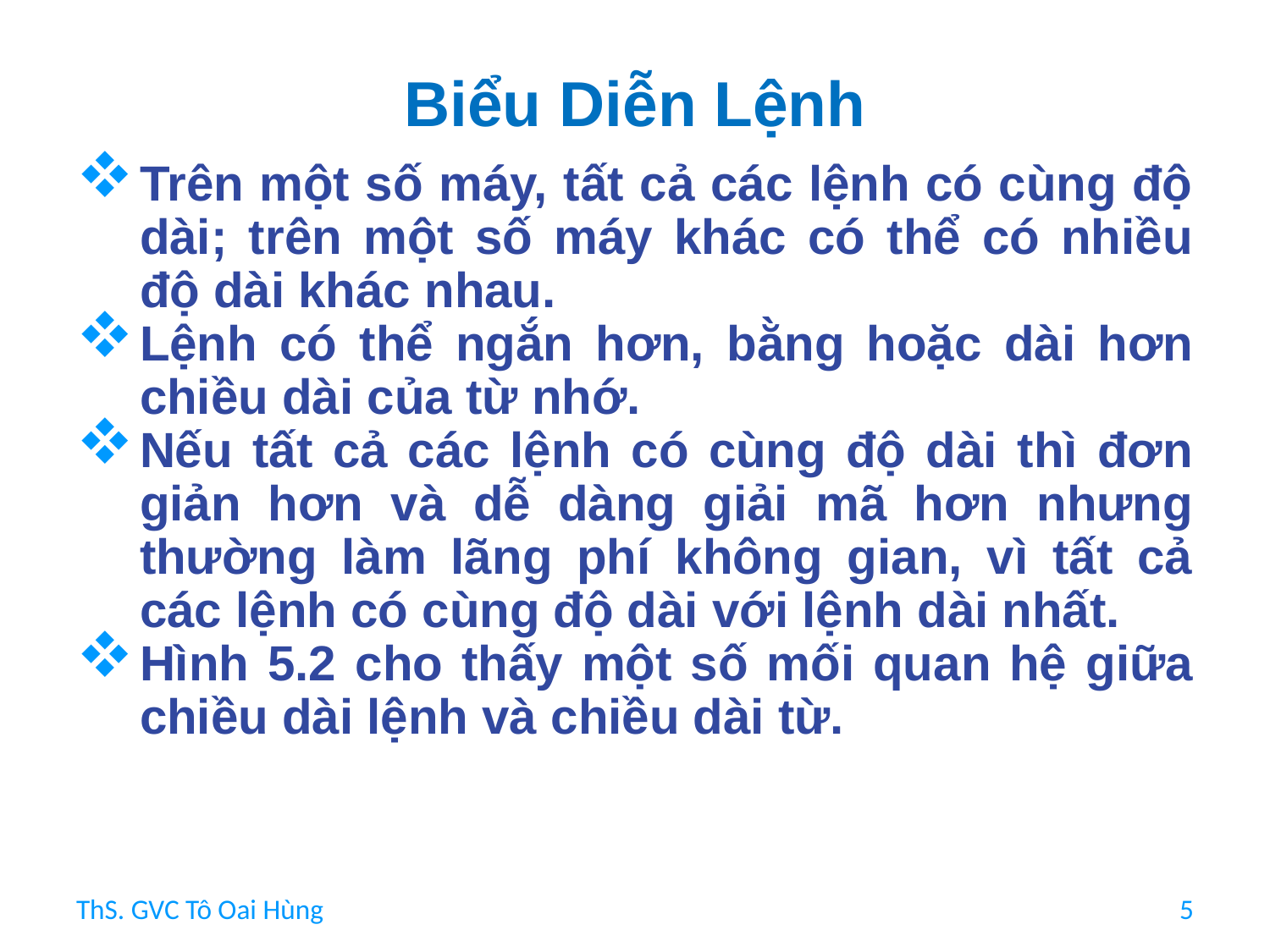

# Biểu Diễn Lệnh
Trên một số máy, tất cả các lệnh có cùng độ dài; trên một số máy khác có thể có nhiều độ dài khác nhau.
Lệnh có thể ngắn hơn, bằng hoặc dài hơn chiều dài của từ nhớ.
Nếu tất cả các lệnh có cùng độ dài thì đơn giản hơn và dễ dàng giải mã hơn nhưng thường làm lãng phí không gian, vì tất cả các lệnh có cùng độ dài với lệnh dài nhất.
Hình 5.2 cho thấy một số mối quan hệ giữa chiều dài lệnh và chiều dài từ.

ThS. GVC Tô Oai Hùng
5